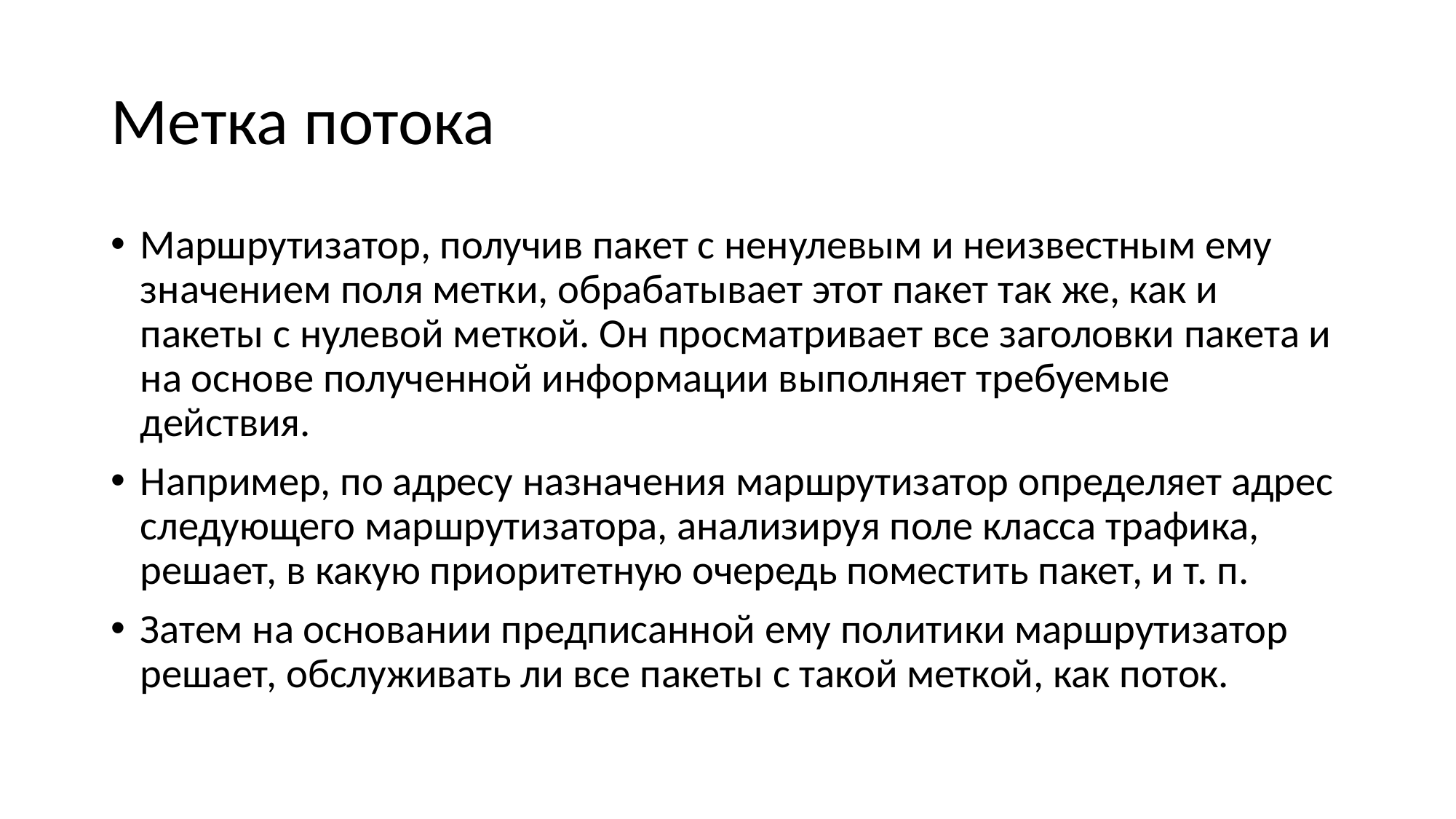

# Метка потока
Маршрутизатор, получив пакет с ненулевым и неизвестным ему значением поля метки, обрабатывает этот пакет так же, как и пакеты с нулевой меткой. Он просматривает все заголовки пакета и на основе полученной информации выполняет требуемые действия.
Например, по адресу назначения маршрутизатор определяет адрес следующего маршрутизатора, анализируя поле класса трафика, решает, в какую приоритетную очередь поместить пакет, и т. п.
Затем на основании предписанной ему политики маршрутизатор решает, обслуживать ли все пакеты с такой меткой, как поток.